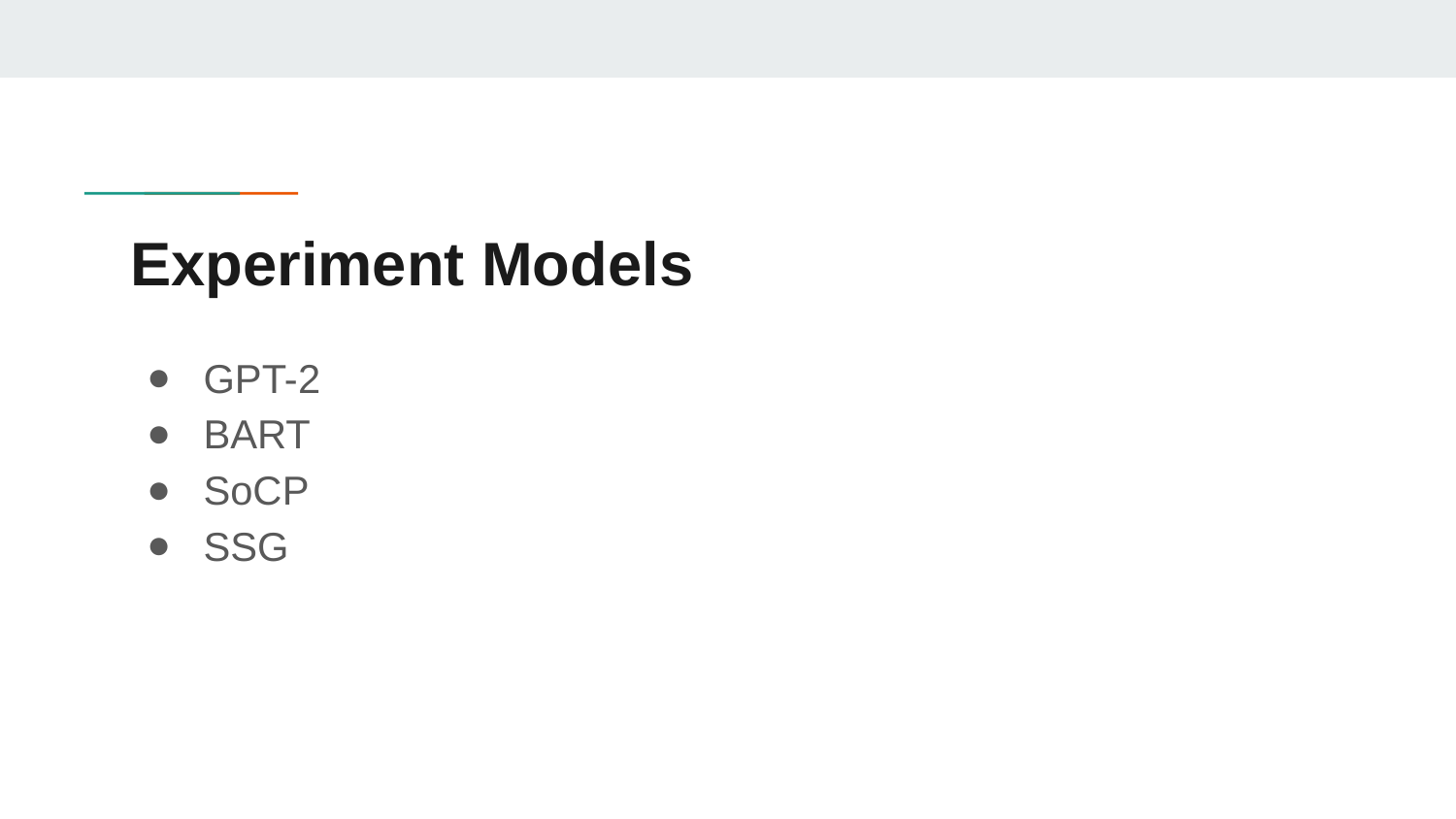

# Experiment Models
GPT-2
BART
SoCP
SSG